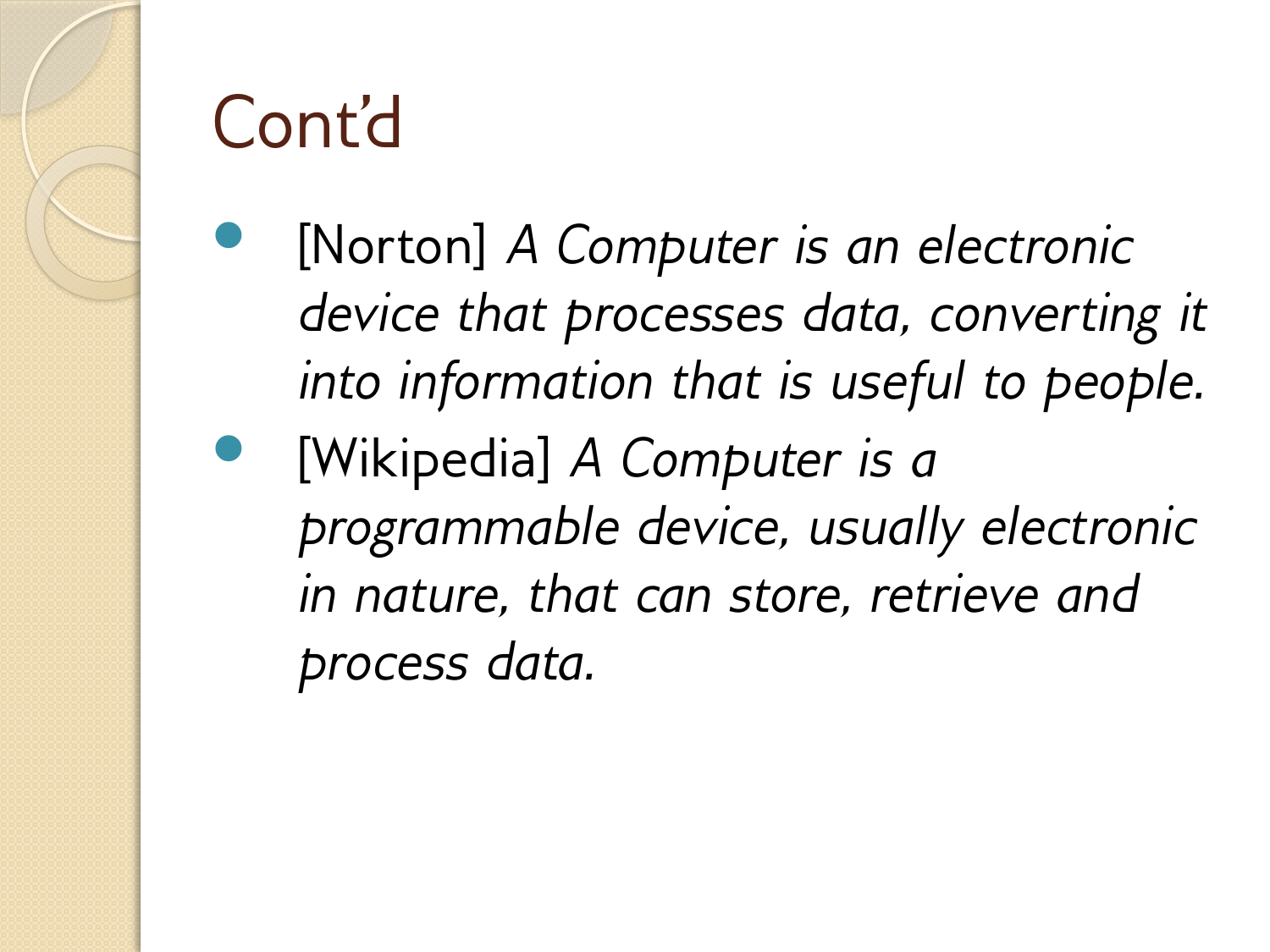

# Cont’d
[Norton] A Computer is an electronic device that processes data, converting it into information that is useful to people.
[Wikipedia] A Computer is a programmable device, usually electronic in nature, that can store, retrieve and process data.